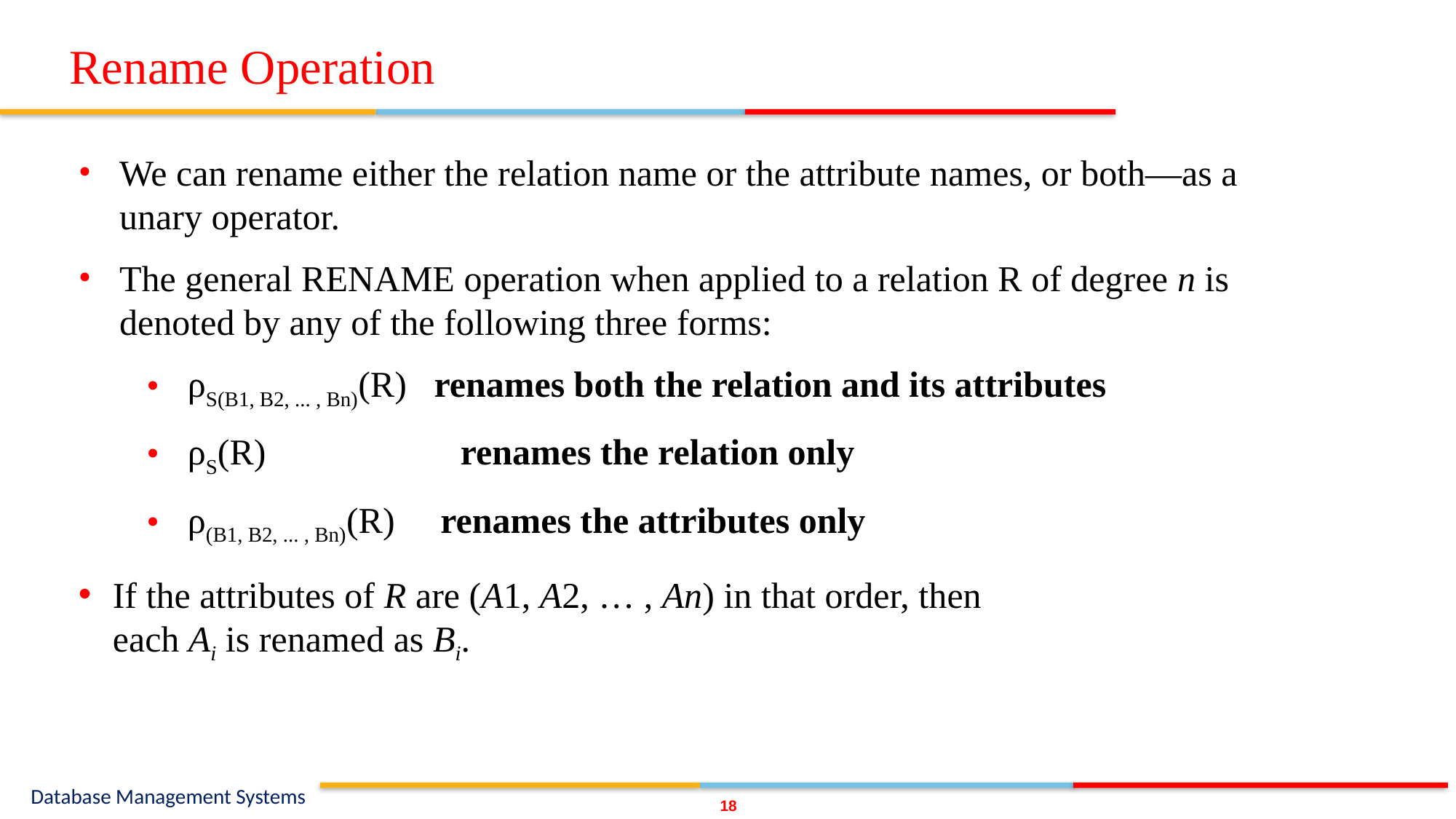

# Rename Operation
We can rename either the relation name or the attribute names, or both—as a unary operator.
The general RENAME operation when applied to a relation R of degree n is denoted by any of the following three forms:
ρS(B1, B2, ... , Bn)(R)   renames both the relation and its attributes
ρS(R)  		      renames the relation only
ρ(B1, B2, ... , Bn)(R)     renames the attributes only
If the attributes of R are (A1, A2, … , An) in that order, then                               each Ai is renamed as Bi.